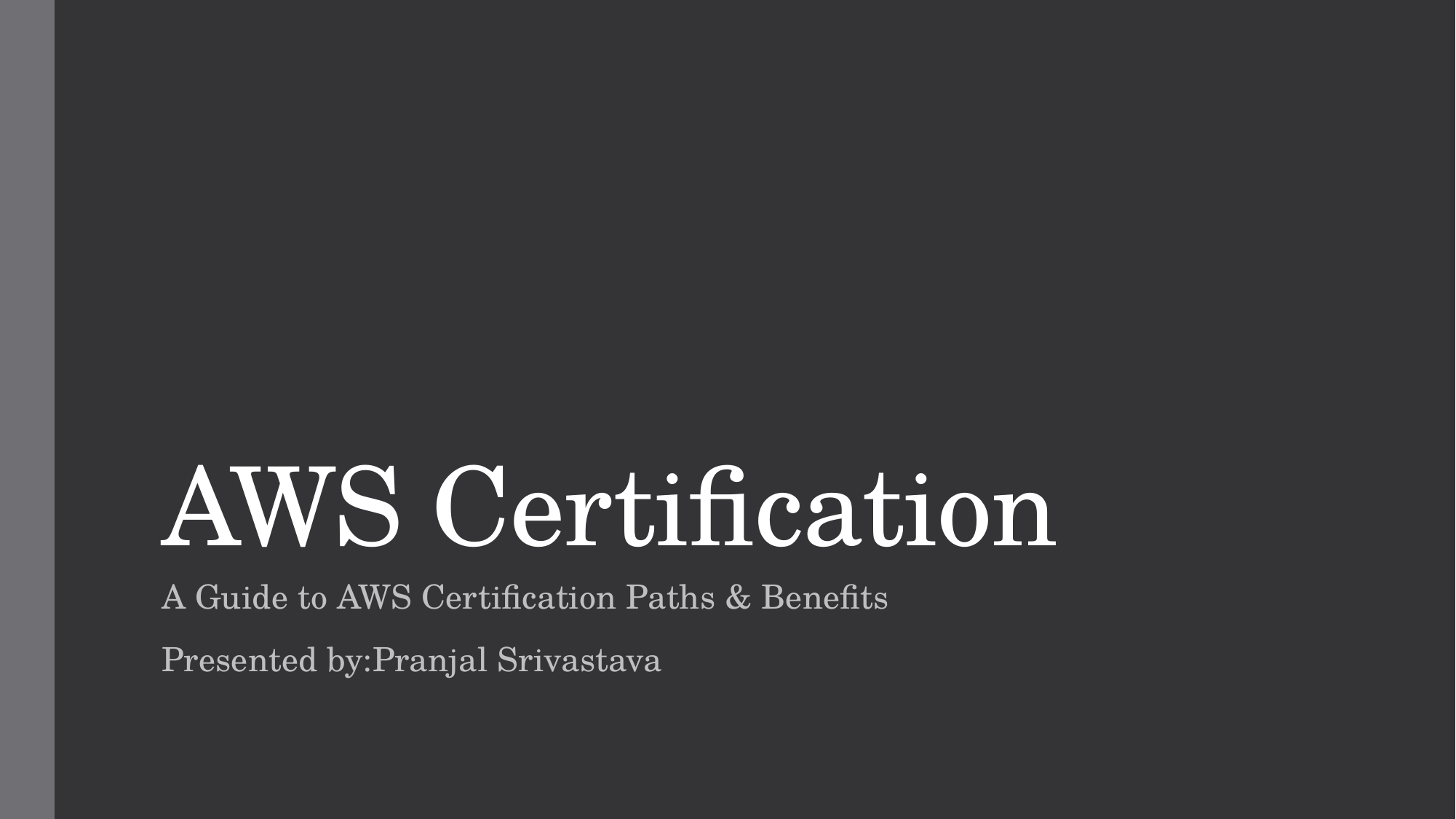

# AWS Certification
A Guide to AWS Certification Paths & Benefits
Presented by:Pranjal Srivastava